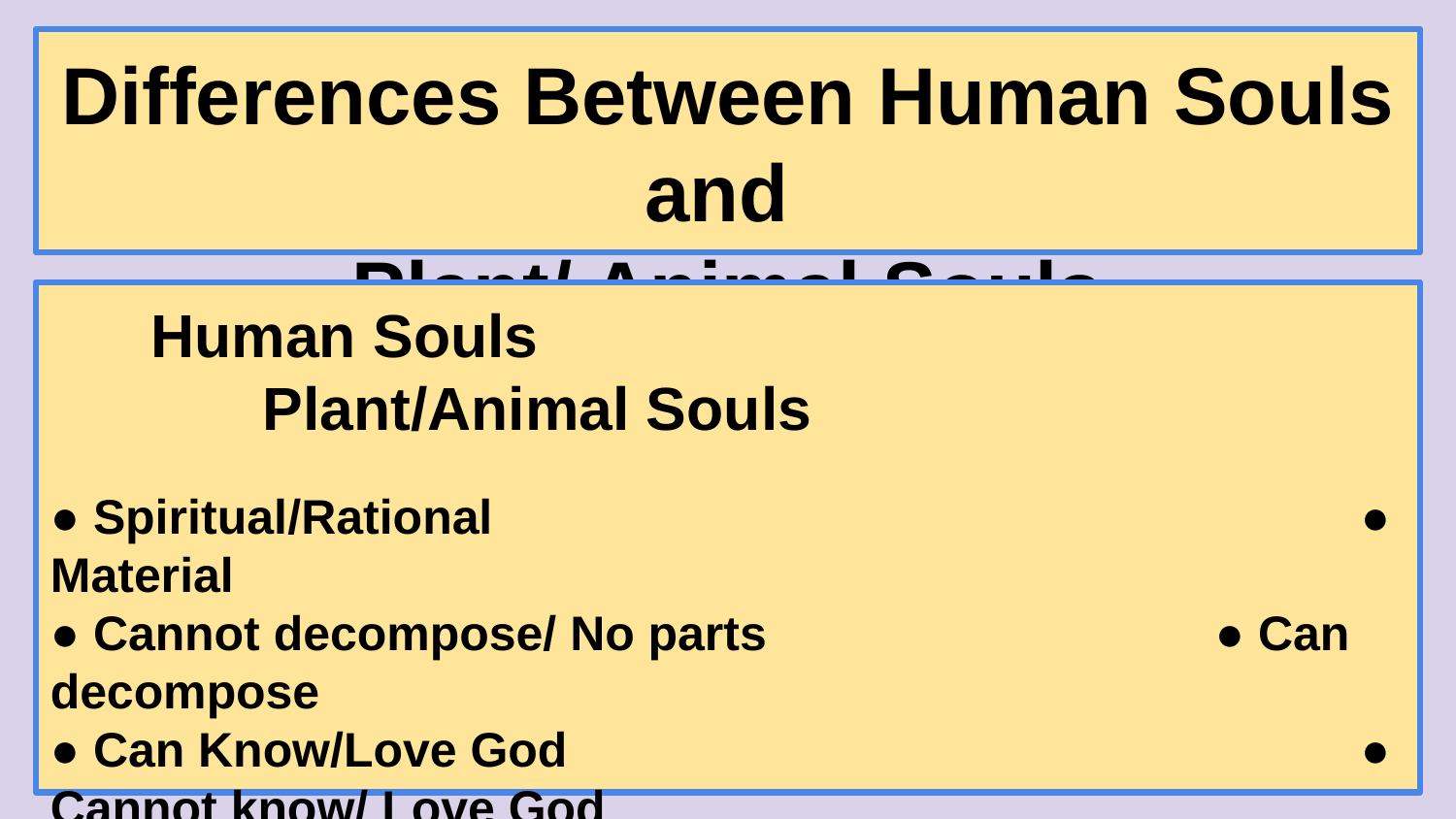

# Differences Between Human Souls and
Plant/ Animal Souls
      Human Souls							    Plant/Animal Souls

● Spiritual/Rational						● Material
● Cannot decompose/ No parts				● Can decompose
● Can Know/Love God						● Cannot know/ Love God
● Can Conceptualize/ “Progress”				● Cannot Conceptualize/ “Progress”
● Can Search for Truth/ Personal Fulfilment		● Cannot Search for Truth
● Can Sin								● Cannot Sin